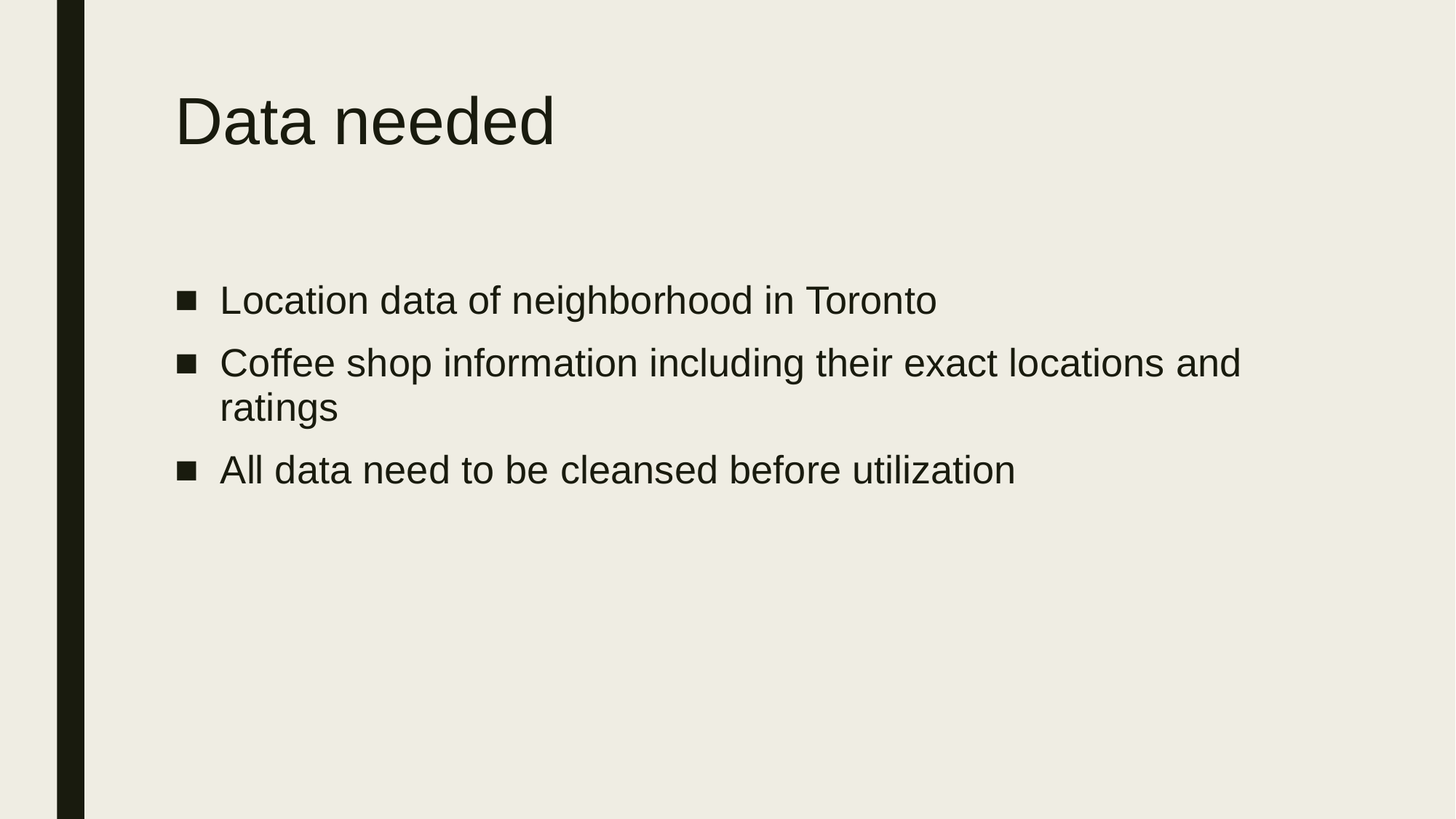

# Data needed
Location data of neighborhood in Toronto
Coffee shop information including their exact locations and ratings
All data need to be cleansed before utilization